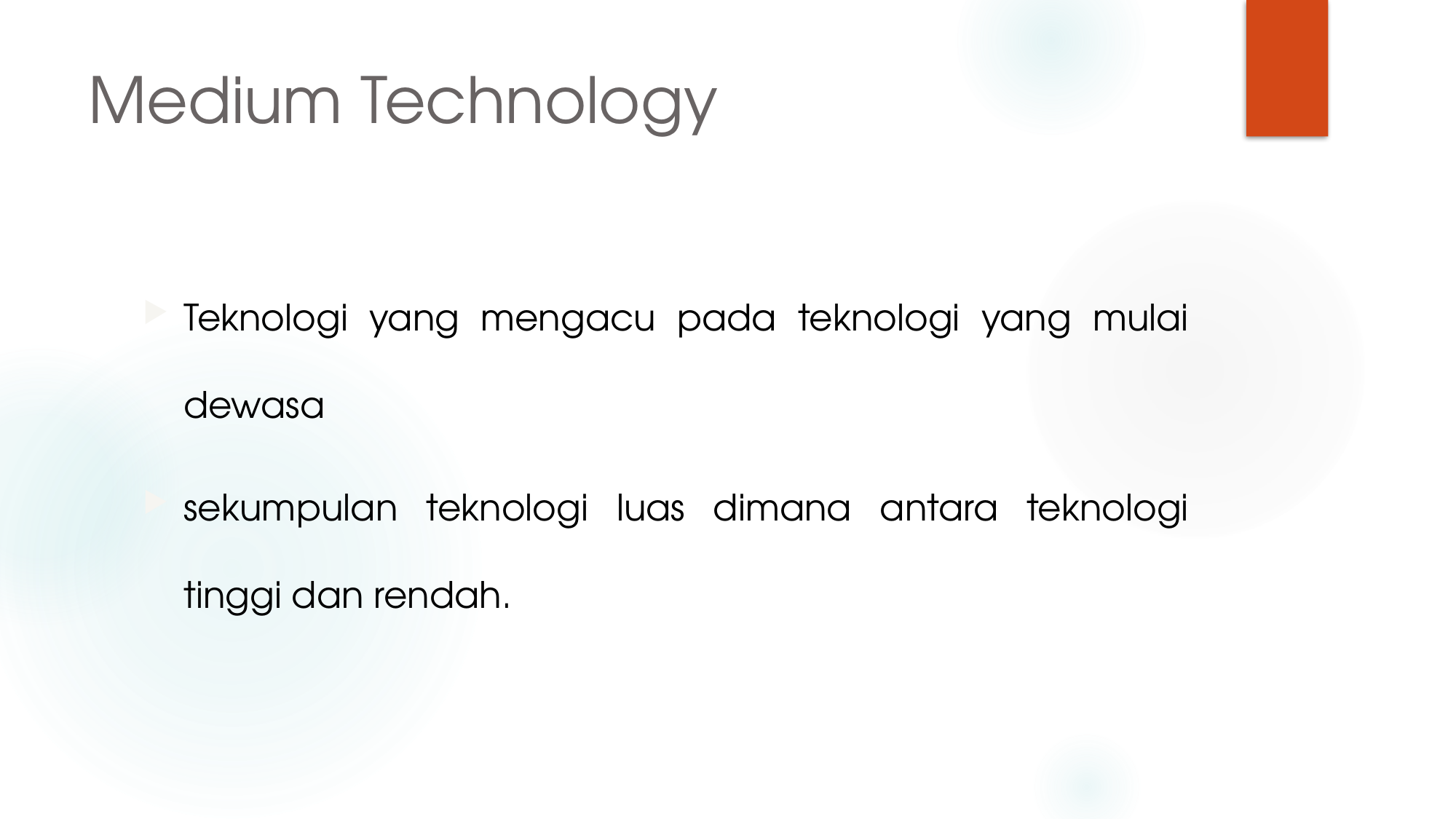

# Medium Technology
Teknologi yang mengacu pada teknologi yang mulai dewasa
sekumpulan teknologi luas dimana antara teknologi tinggi dan rendah.